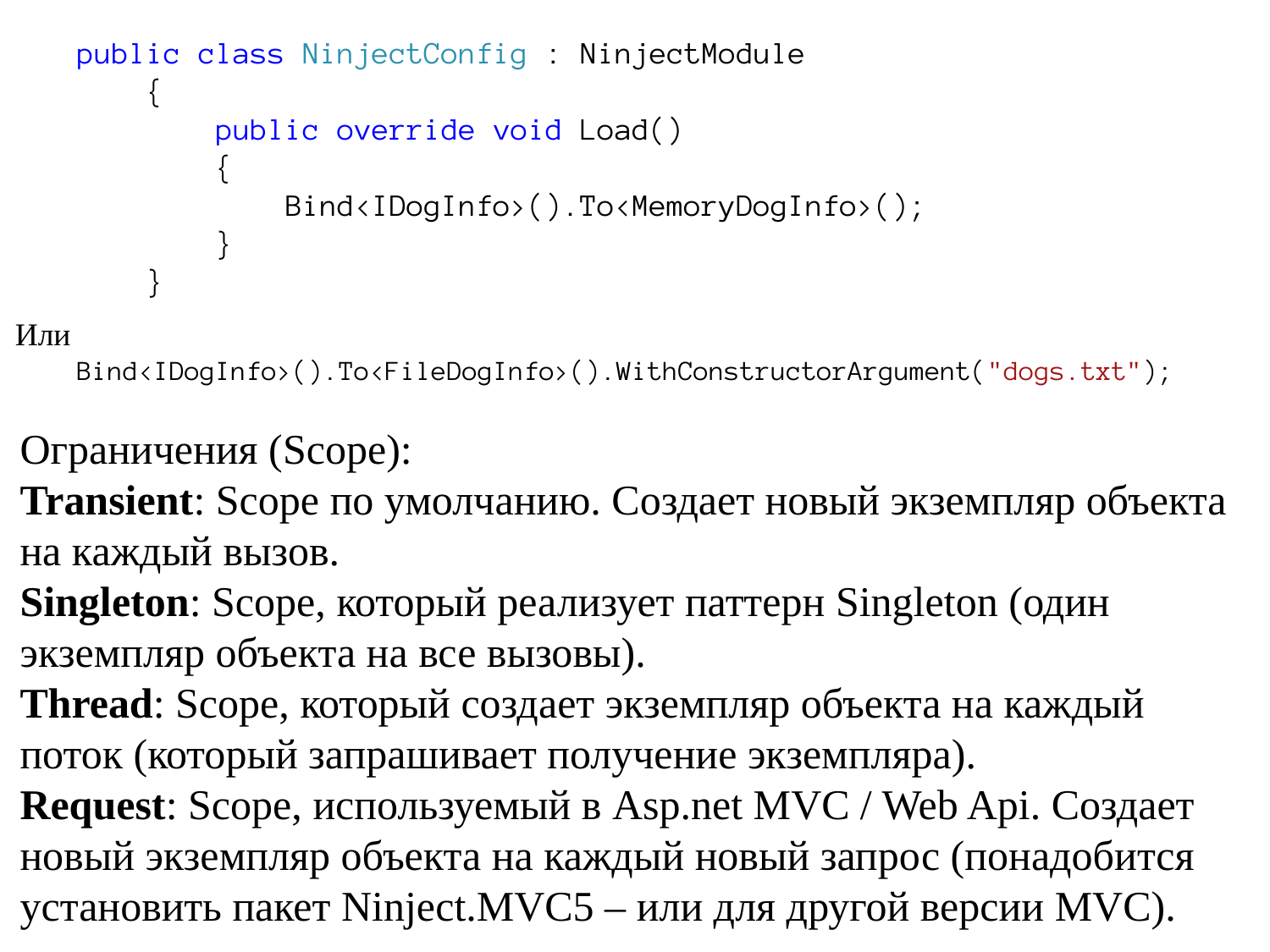

public class NinjectConfig : NinjectModule
    {
        public override void Load()
        {
            Bind<IDogInfo>().To<MemoryDogInfo>();
        }
    }
Или
    Bind<IDogInfo>().To<FileDogInfo>().WithConstructorArgument("dogs.txt");
Ограничения (Scope):
Transient: Scope по умолчанию. Создает новый экземпляр объекта на каждый вызов.
Singleton: Scope, который реализует паттерн Singleton (один экземпляр объекта на все вызовы).
Thread: Scope, который создает экземпляр объекта на каждый поток (который запрашивает получение экземпляра).
Request: Scope, используемый в Asp.net MVC / Web Api. Создает новый экземпляр объекта на каждый новый запрос (понадобится установить пакет Ninject.MVC5 – или для другой версии MVC).